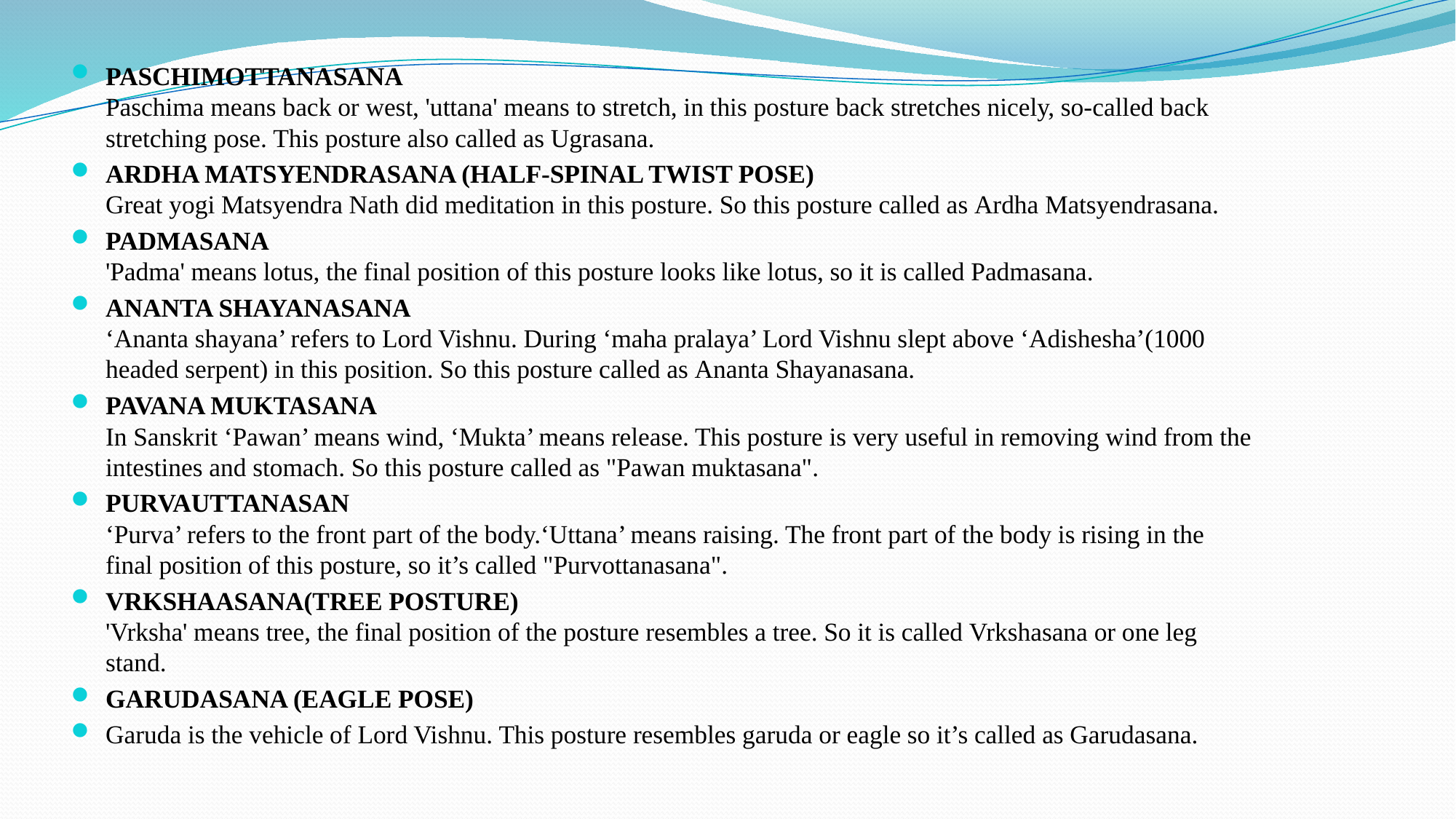

PASCHIMOTTANASANA
Paschima means back or west, 'uttana' means to stretch, in this posture back stretches nicely, so-called back stretching pose. This posture also called as Ugrasana.
ARDHA MATSYENDRASANA (HALF-SPINAL TWIST POSE)
Great yogi Matsyendra Nath did meditation in this posture. So this posture called as Ardha Matsyendrasana.
PADMASANA
'Padma' means lotus, the final position of this posture looks like lotus, so it is called Padmasana.
ANANTA SHAYANASANA
‘Ananta shayana’ refers to Lord Vishnu. During ‘maha pralaya’ Lord Vishnu slept above ‘Adishesha’(1000 headed serpent) in this position. So this posture called as Ananta Shayanasana.
PAVANA MUKTASANA
In Sanskrit ‘Pawan’ means wind, ‘Mukta’ means release. This posture is very useful in removing wind from the intestines and stomach. So this posture called as "Pawan muktasana".
PURVAUTTANASAN
‘Purva’ refers to the front part of the body.‘Uttana’ means raising. The front part of the body is rising in the final position of this posture, so it’s called "Purvottanasana".
VRKSHAASANA(TREE POSTURE)
'Vrksha' means tree, the final position of the posture resembles a tree. So it is called Vrkshasana or one leg stand.
GARUDASANA (EAGLE POSE)
Garuda is the vehicle of Lord Vishnu. This posture resembles garuda or eagle so it’s called as Garudasana.